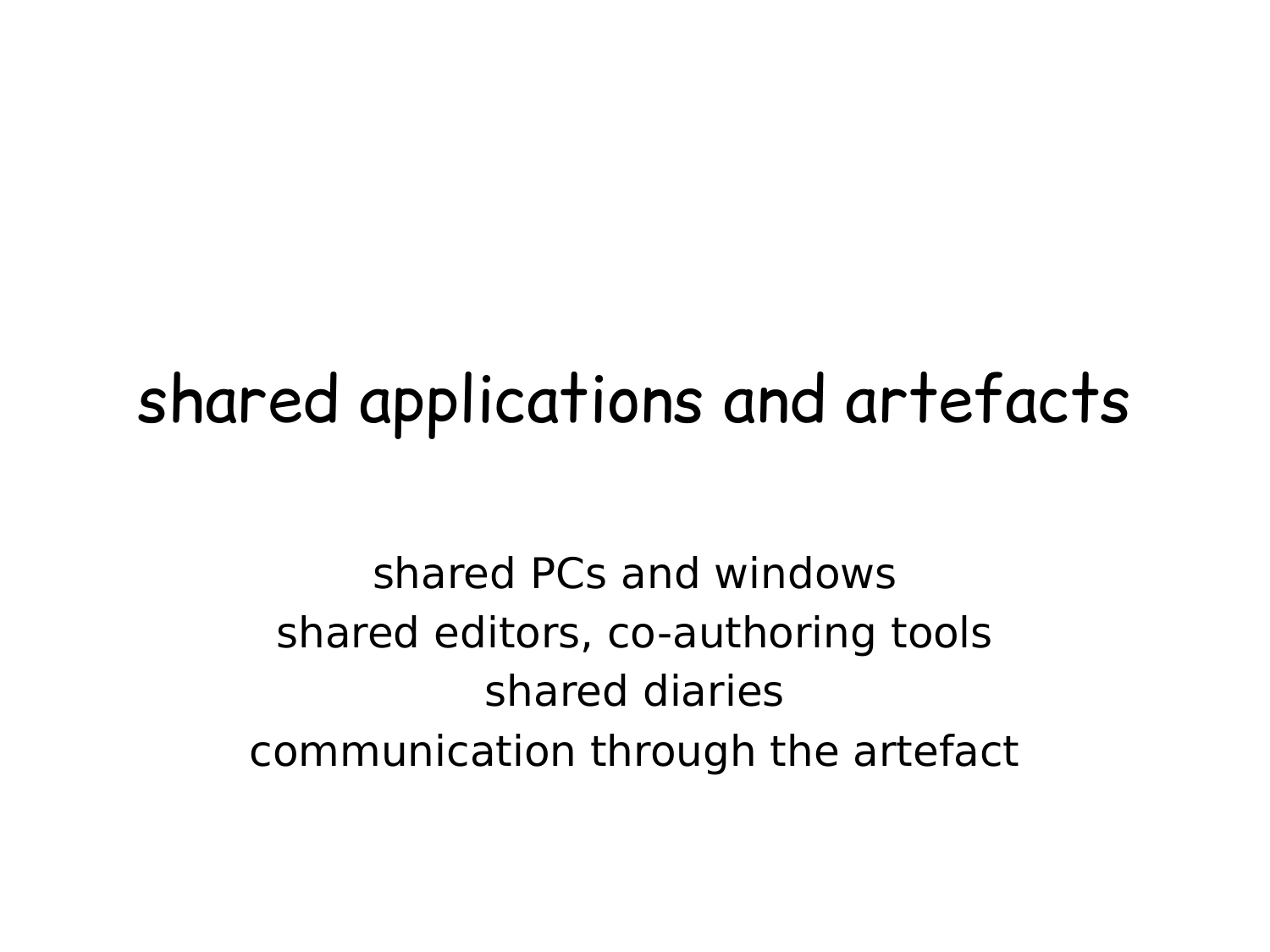

# shared applications and artefacts
shared PCs and windows
shared editors, co-authoring tools
shared diaries
communication through the artefact